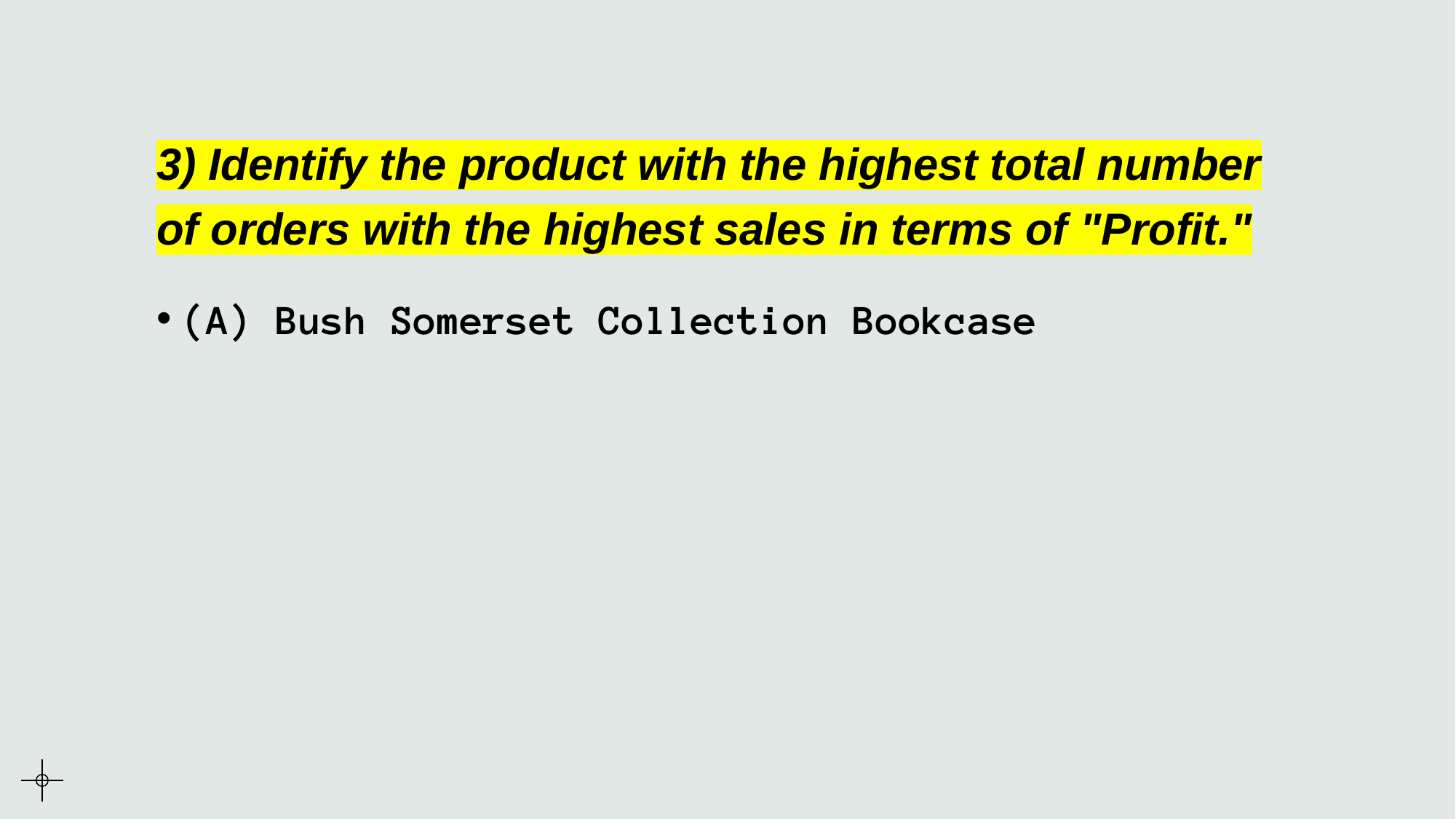

# 3) Identify the product with the highest total number of orders with the highest sales in terms of "Profit."
(A) Bush Somerset Collection Bookcase